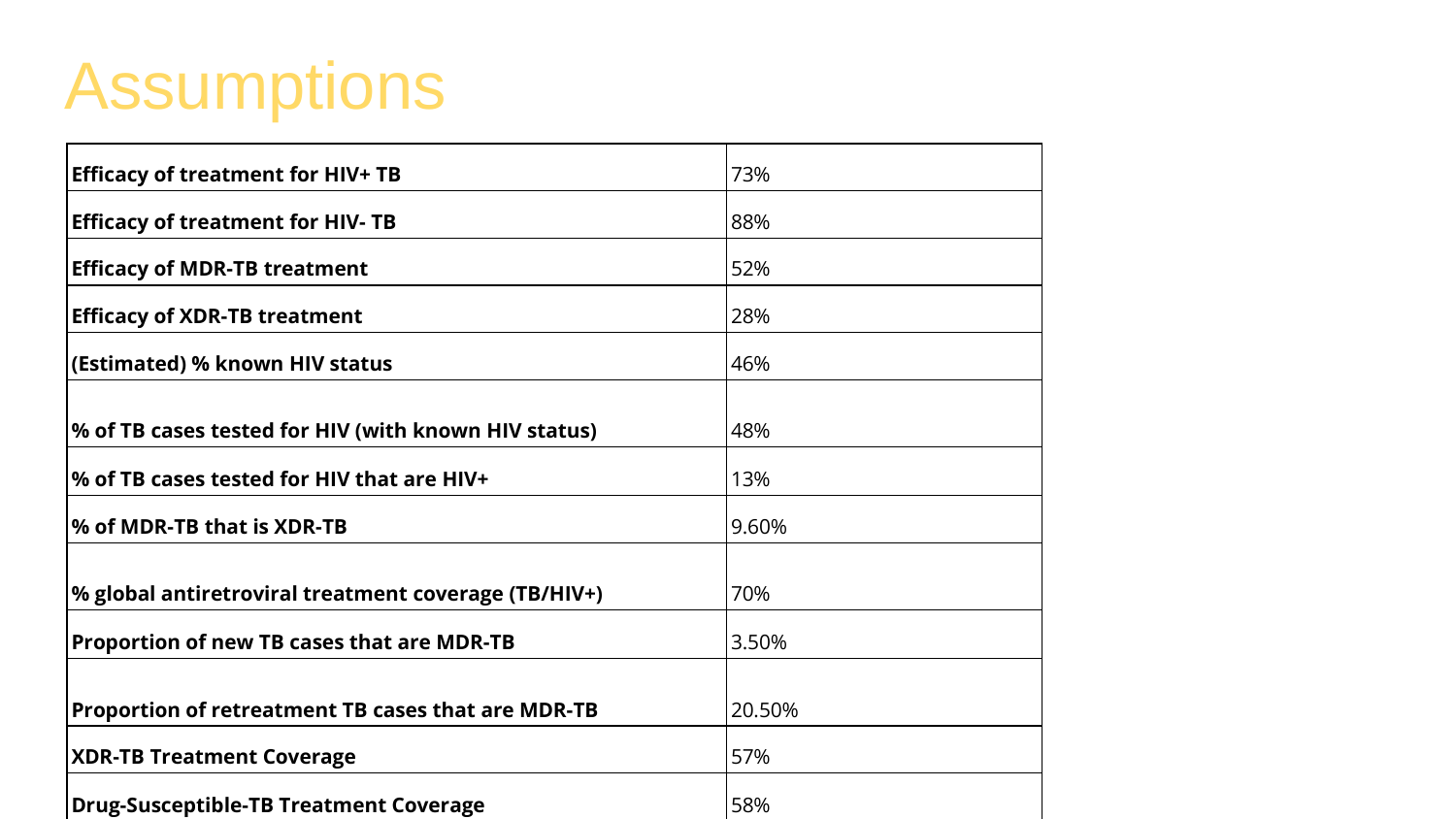

# Assumptions
| Efficacy of treatment for HIV+ TB | 73% |
| --- | --- |
| Efficacy of treatment for HIV- TB | 88% |
| Efficacy of MDR-TB treatment | 52% |
| Efficacy of XDR-TB treatment | 28% |
| (Estimated) % known HIV status | 46% |
| % of TB cases tested for HIV (with known HIV status) | 48% |
| % of TB cases tested for HIV that are HIV+ | 13% |
| % of MDR-TB that is XDR-TB | 9.60% |
| % global antiretroviral treatment coverage (TB/HIV+) | 70% |
| Proportion of new TB cases that are MDR-TB | 3.50% |
| Proportion of retreatment TB cases that are MDR-TB | 20.50% |
| XDR-TB Treatment Coverage | 57% |
| Drug-Susceptible-TB Treatment Coverage | 58% |